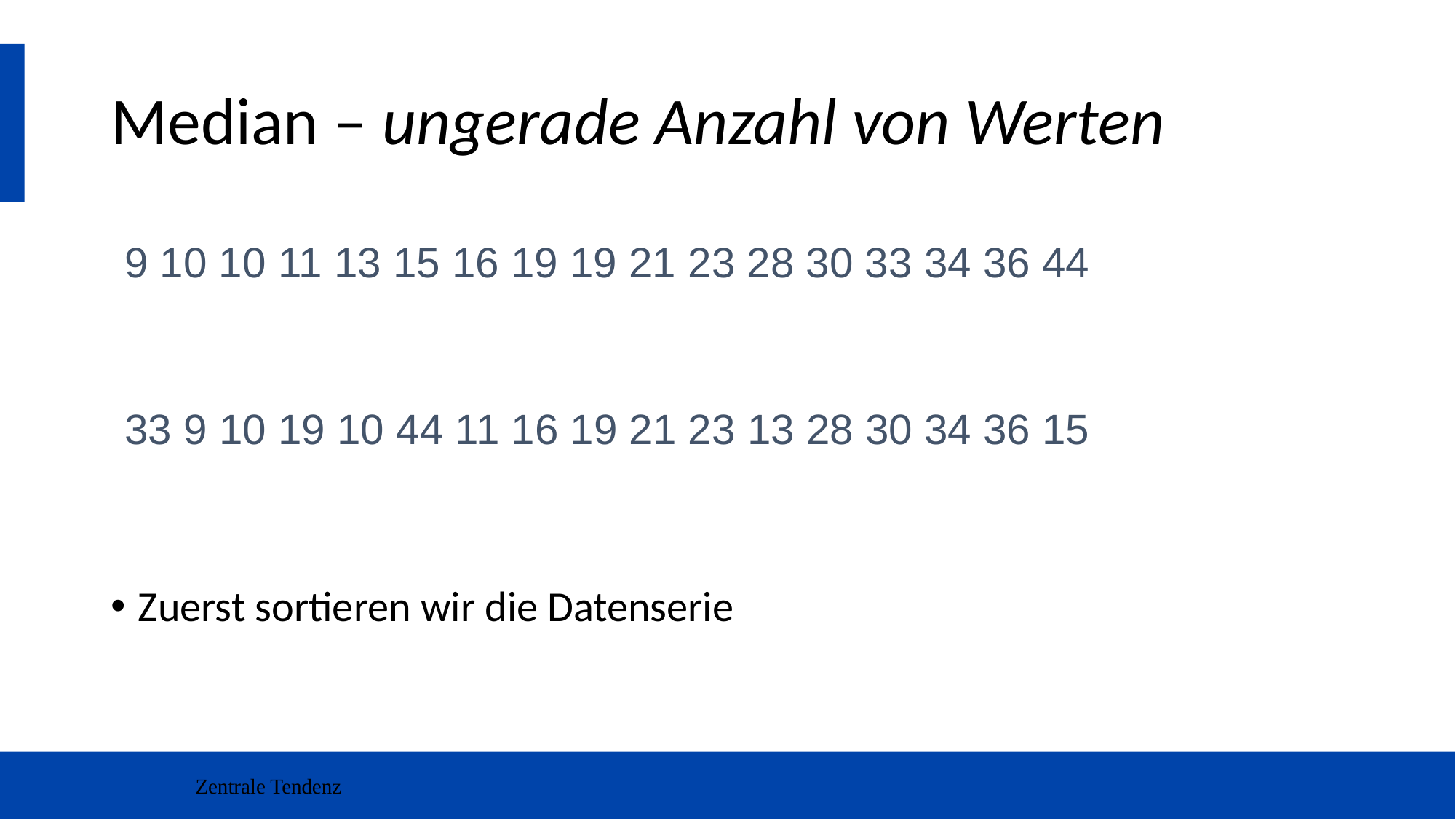

# Median – ungerade Anzahl von Werten
9 10 10 11 13 15 16 19 19 21 23 28 30 33 34 36 44
33 9 10 19 10 44 11 16 19 21 23 13 28 30 34 36 15
Zuerst sortieren wir die Datenserie
Zentrale Tendenz